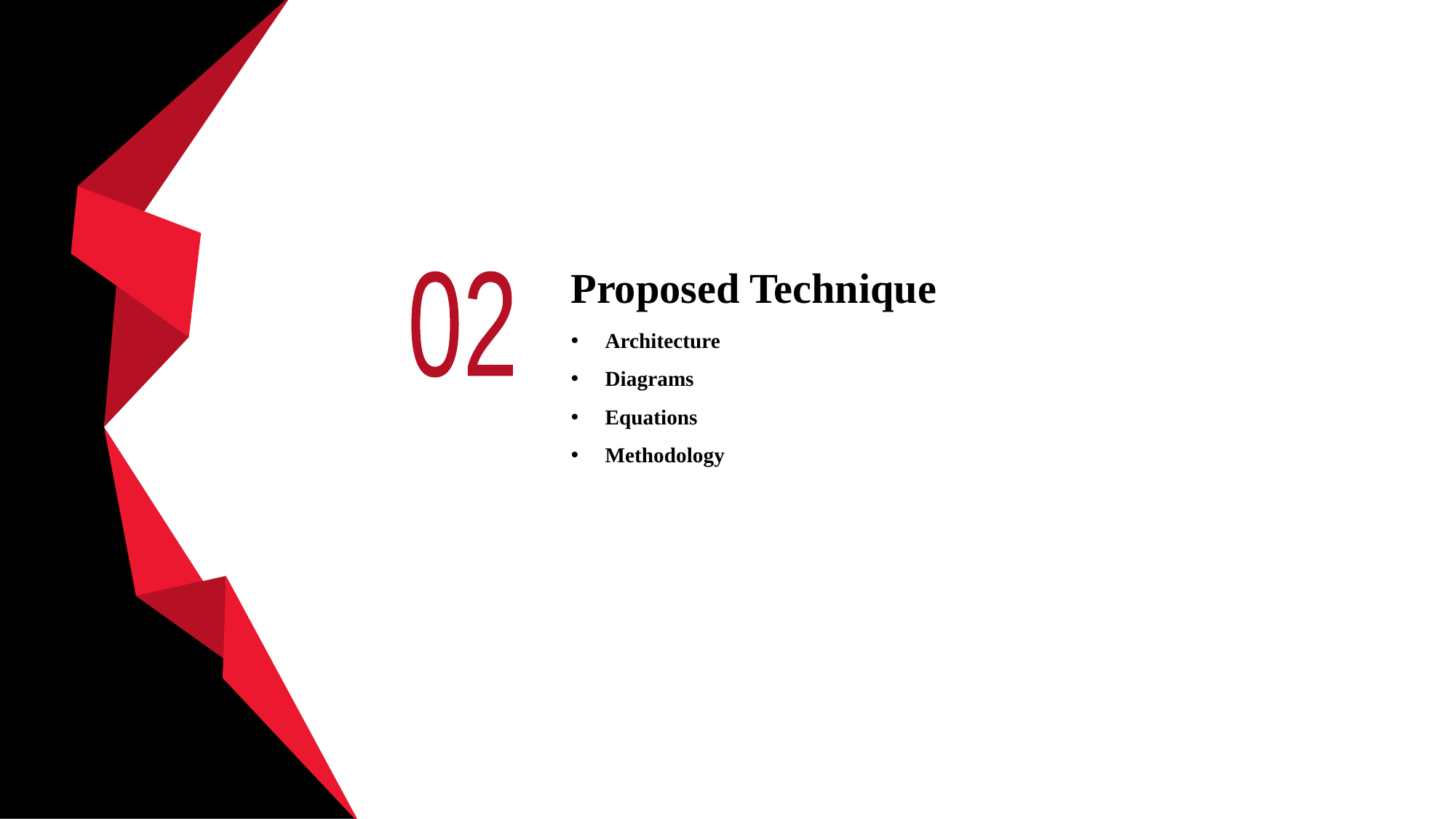

# Proposed Technique
02
Architecture
Diagrams
Equations
Methodology